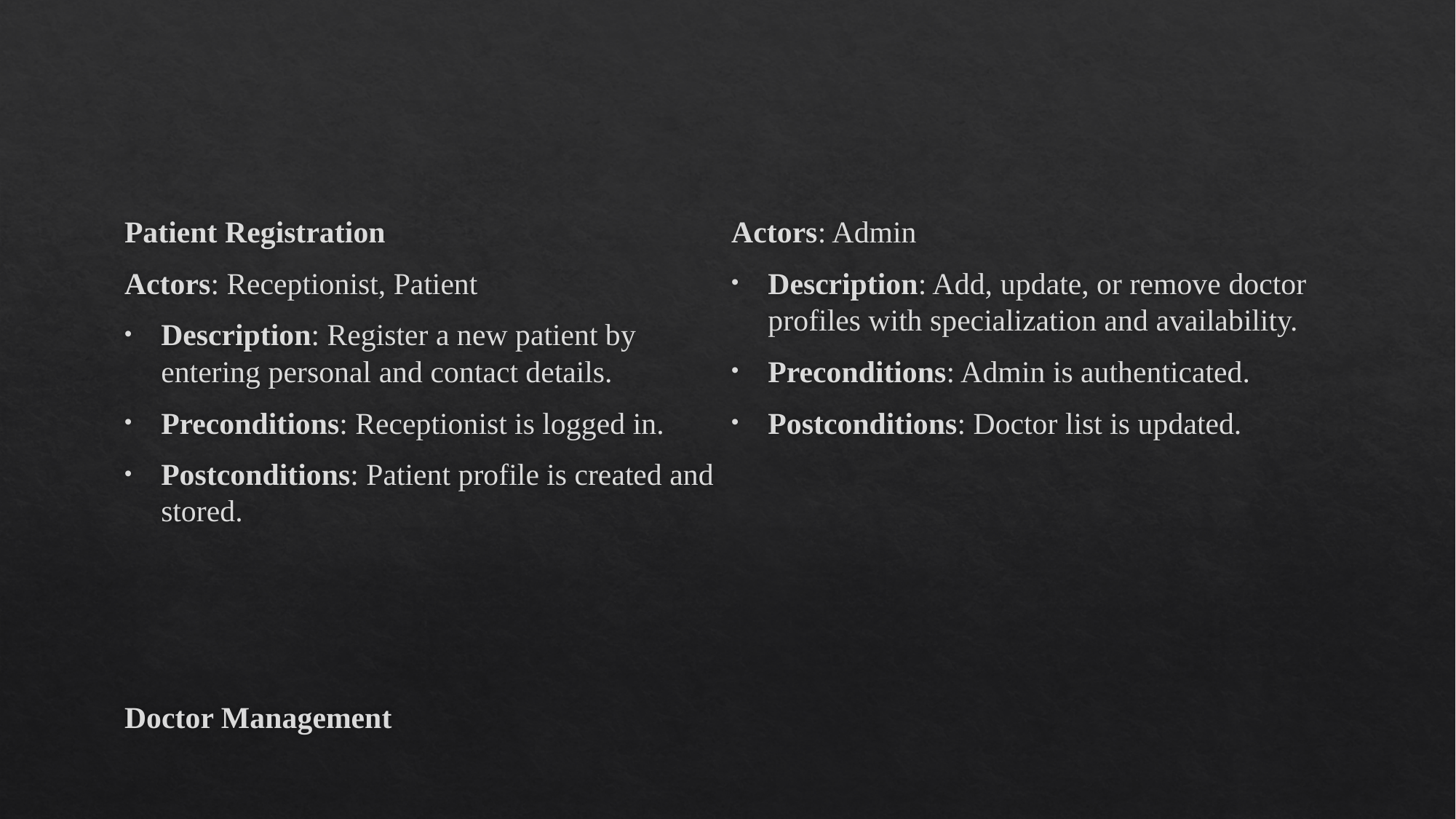

Patient Registration
Actors: Receptionist, Patient
Description: Register a new patient by entering personal and contact details.
Preconditions: Receptionist is logged in.
Postconditions: Patient profile is created and stored.

Doctor Management
Actors: Admin
Description: Add, update, or remove doctor profiles with specialization and availability.
Preconditions: Admin is authenticated.
Postconditions: Doctor list is updated.